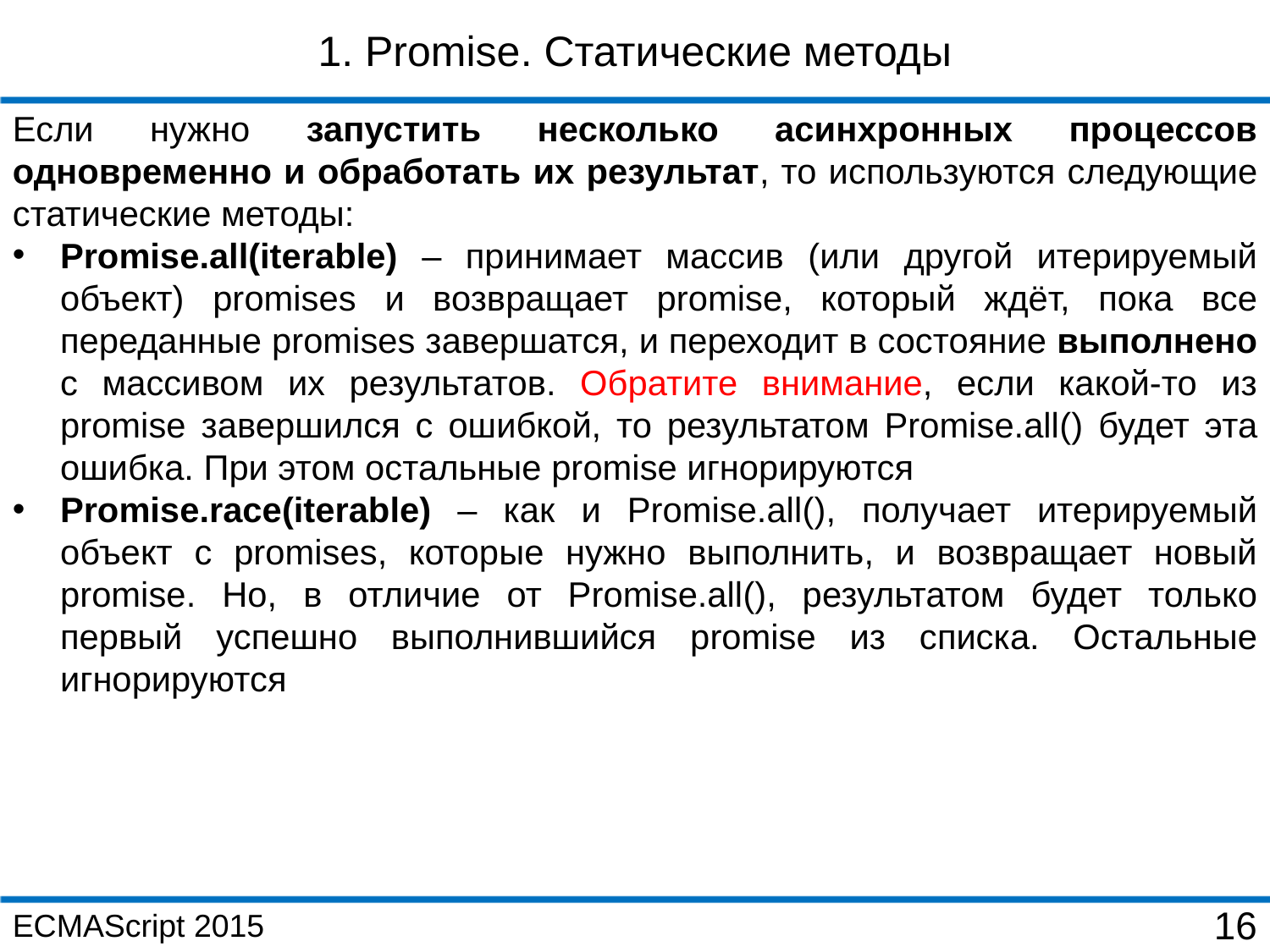

1. Promise. Статические методы
Если нужно запустить несколько асинхронных процессов одновременно и обработать их результат, то используются следующие статические методы:
Promise.all(iterable) – принимает массив (или другой итерируемый объект) promises и возвращает promise, который ждёт, пока все переданные promises завершатся, и переходит в состояние выполнено с массивом их результатов. Обратите внимание, если какой-то из promise завершился с ошибкой, то результатом Promise.all() будет эта ошибка. При этом остальные promise игнорируются
Promise.race(iterable) – как и Promise.all(), получает итерируемый объект с promises, которые нужно выполнить, и возвращает новый promise. Но, в отличие от Promise.all(), результатом будет только первый успешно выполнившийся promise из списка. Остальные игнорируются
ECMAScript 2015
16